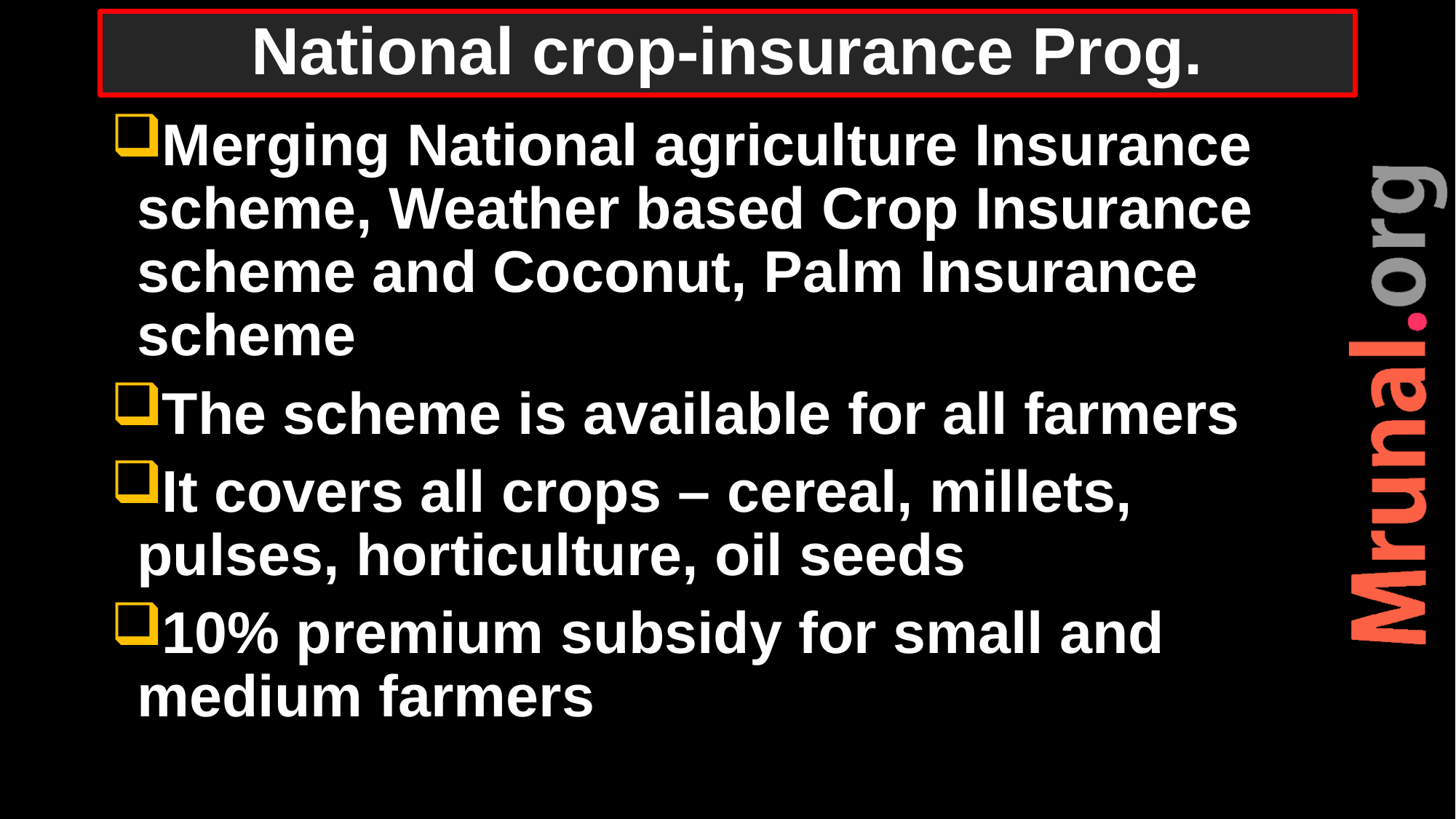

# National crop-insurance Prog.
Merging National agriculture Insurance scheme, Weather based Crop Insurance scheme and Coconut, Palm Insurance scheme
The scheme is available for all farmers
It covers all crops – cereal, millets, pulses, horticulture, oil seeds
10% premium subsidy for small and medium farmers